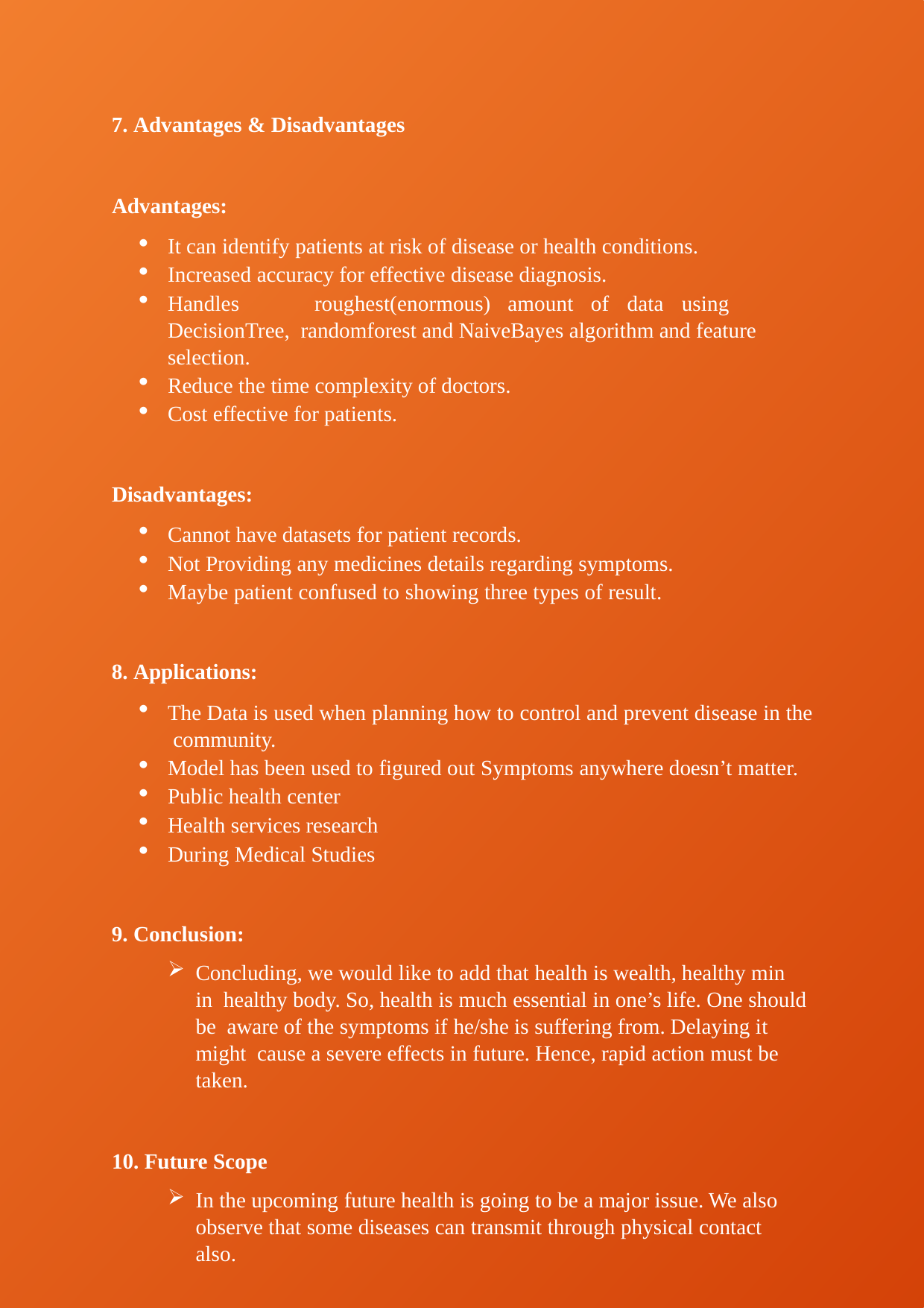

Advantages & Disadvantages

Advantages:
It can identify patients at risk of disease or health conditions.
Increased accuracy for effective disease diagnosis.
Handles	roughest(enormous)	amount	of	data	using	DecisionTree,  randomforest and NaiveBayes algorithm and feature selection.
Reduce the time complexity of doctors.
Cost effective for patients.

Disadvantages:
Cannot have datasets for patient records.
Not Providing any medicines details regarding symptoms.
Maybe patient confused to showing three types of result.

Applications:
The Data is used when planning how to control and prevent disease in the  community.
Model has been used to figured out Symptoms anywhere doesn’t matter.
Public health center
Health services research
During Medical Studies

Conclusion:
Concluding, we would like to add that health is wealth, healthy min in  healthy body. So, health is much essential in one’s life. One should be  aware of the symptoms if he/she is suffering from. Delaying it might  cause a severe effects in future. Hence, rapid action must be taken.

Future Scope
In the upcoming future health is going to be a major issue. We also  observe that some diseases can transmit through physical contact also.